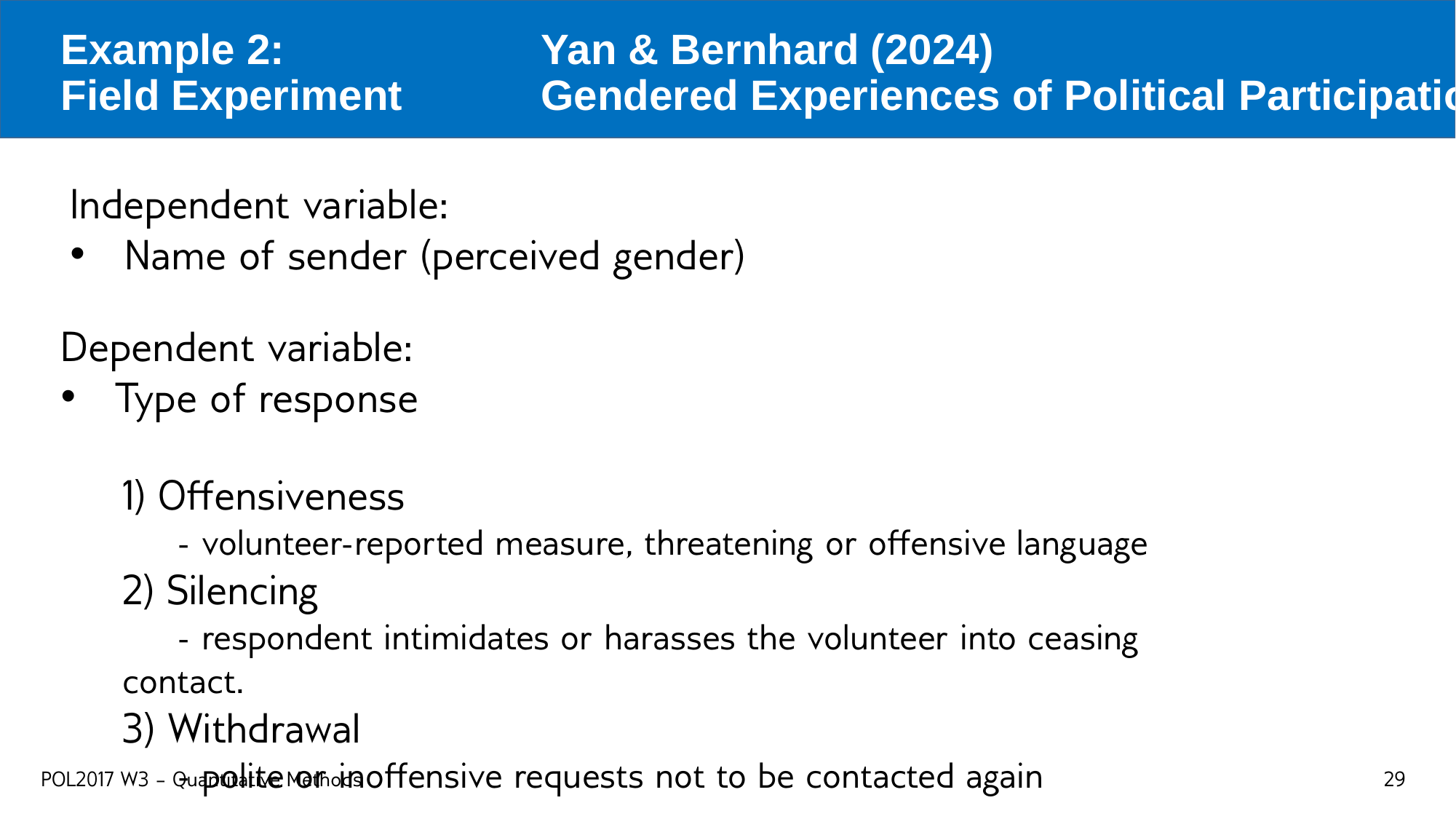

Example 2:
Field Experiment
# Yan & Bernhard (2024) Gendered Experiences of Political Participation
Independent variable:
Name of sender (perceived gender)

Dependent variable:
Type of response

1) Offensiveness
     - volunteer-reported measure, threatening or offensive language
2) Silencing
     - respondent intimidates or harasses the volunteer into ceasing contact.
3) Withdrawal
     - polite or inoffensive requests not to be contacted again
POL2017 W3 – Quantitative Methods
29